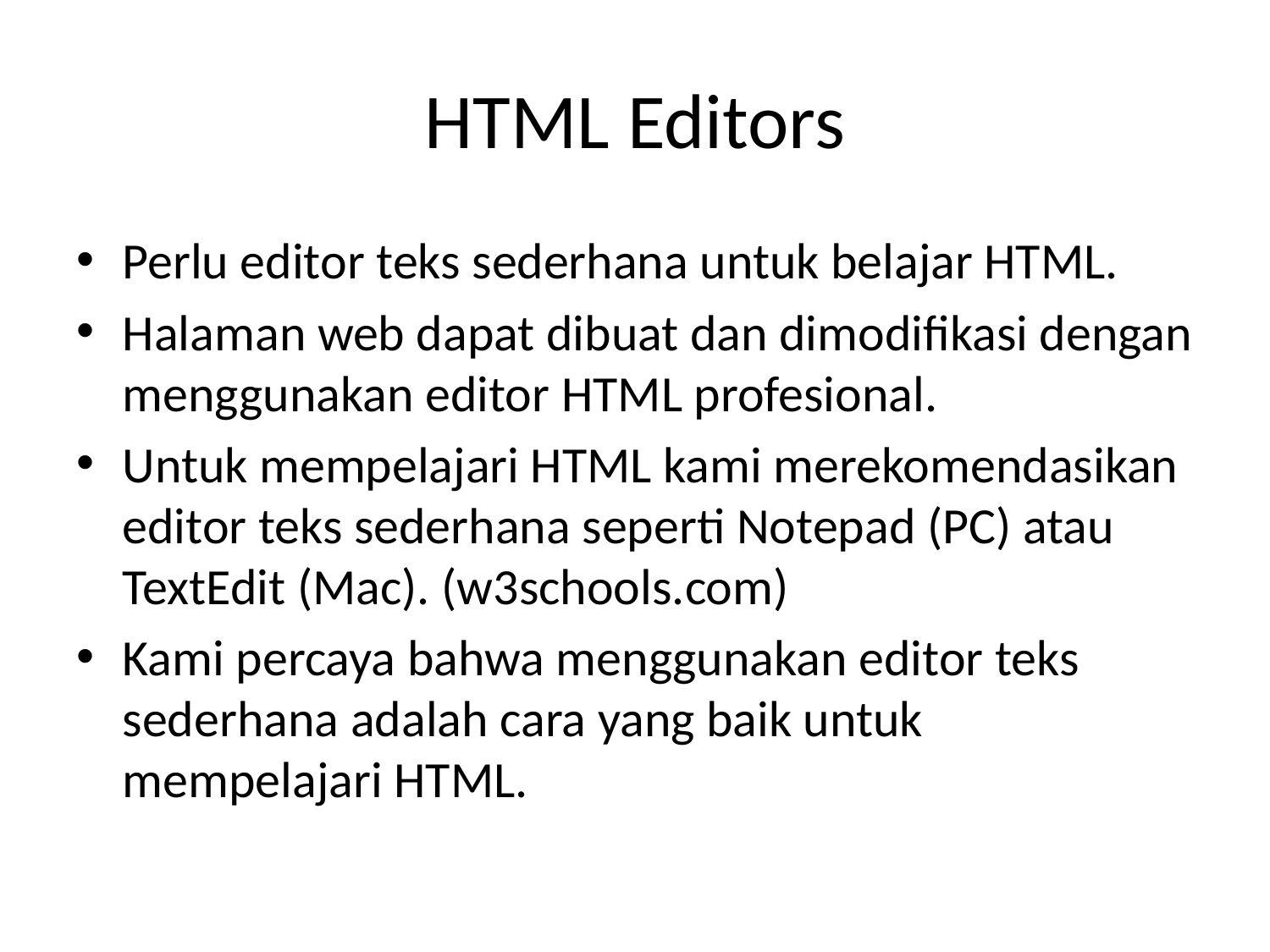

# HTML Editors
Perlu editor teks sederhana untuk belajar HTML.
Halaman web dapat dibuat dan dimodifikasi dengan menggunakan editor HTML profesional.
Untuk mempelajari HTML kami merekomendasikan editor teks sederhana seperti Notepad (PC) atau TextEdit (Mac). (w3schools.com)
Kami percaya bahwa menggunakan editor teks sederhana adalah cara yang baik untuk mempelajari HTML.